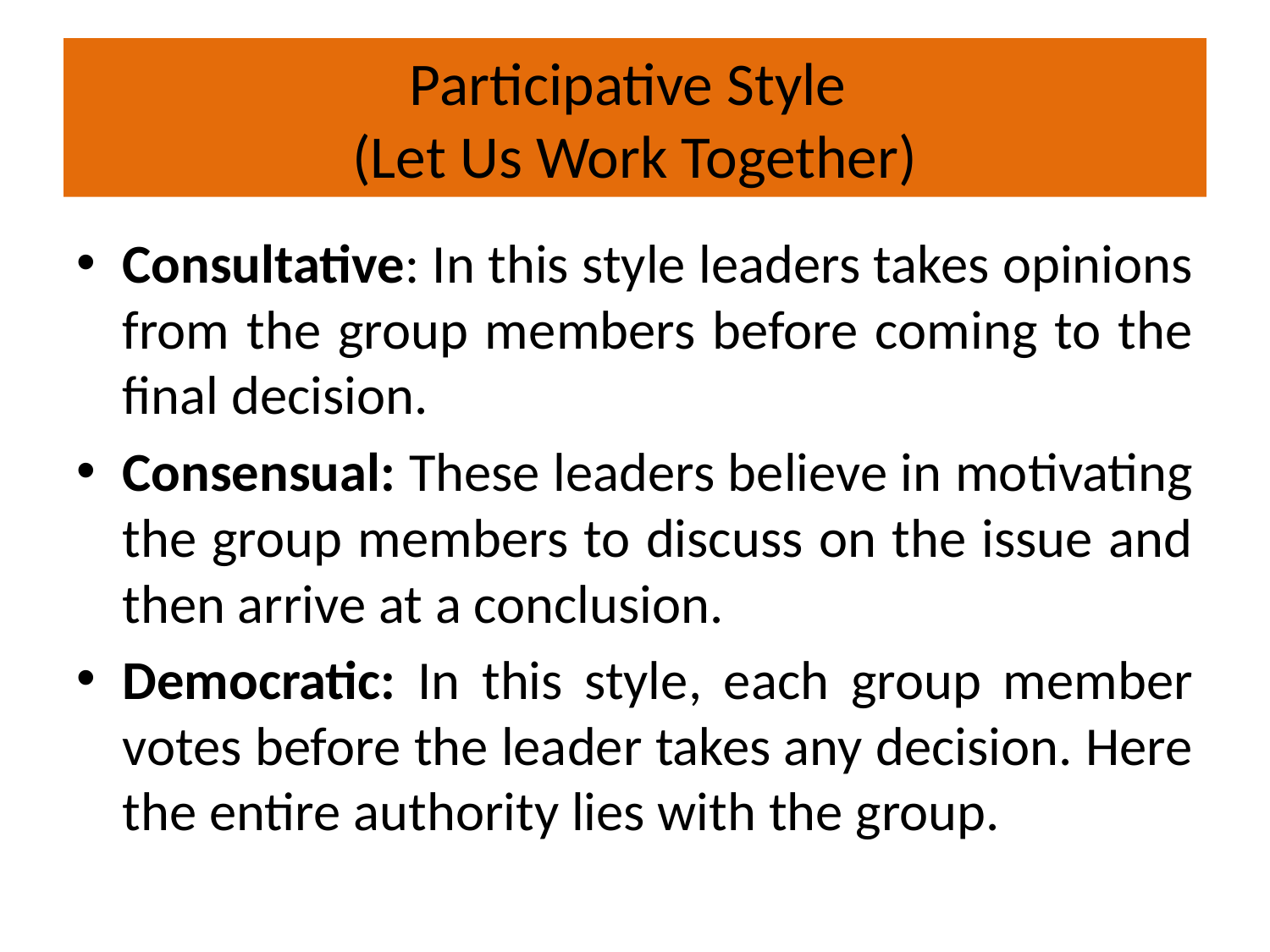

# Participative Style (Let Us Work Together)
Consultative: In this style leaders takes opinions from the group members before coming to the final decision.
Consensual: These leaders believe in motivating the group members to discuss on the issue and then arrive at a conclusion.
Democratic: In this style, each group member votes before the leader takes any decision. Here the entire authority lies with the group.